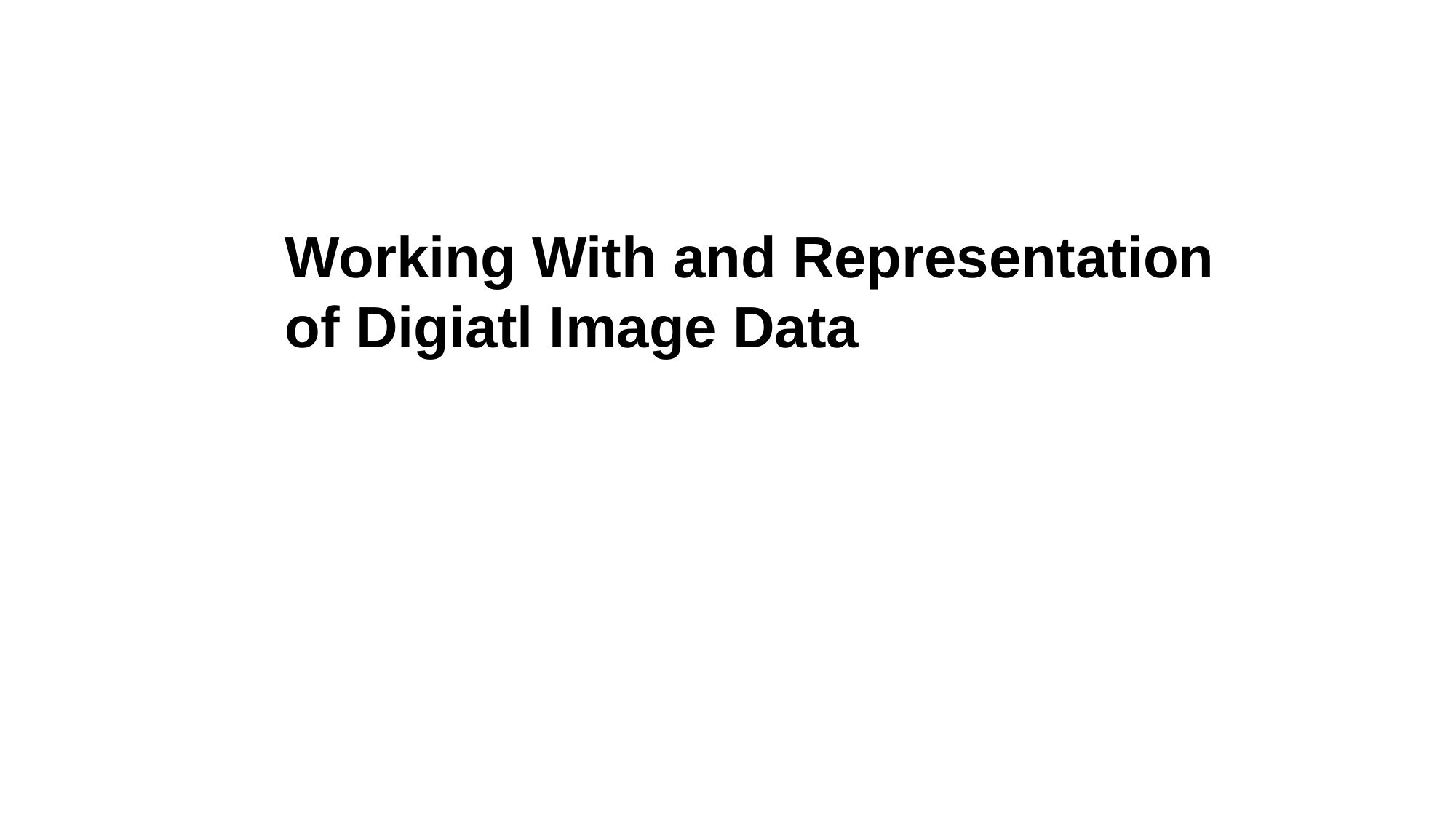

Working With and Representation of Digiatl Image Data